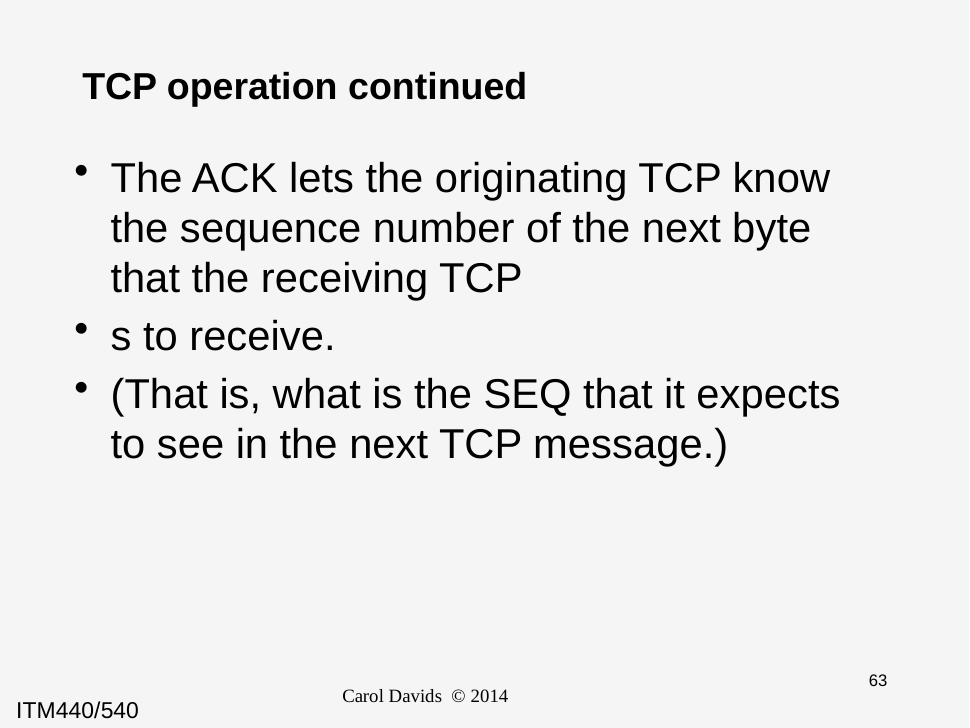

# TCP operation continued
The ACK lets the originating TCP know the sequence number of the next byte that the receiving TCP
s to receive.
(That is, what is the SEQ that it expects to see in the next TCP message.)
Carol Davids  © 2014